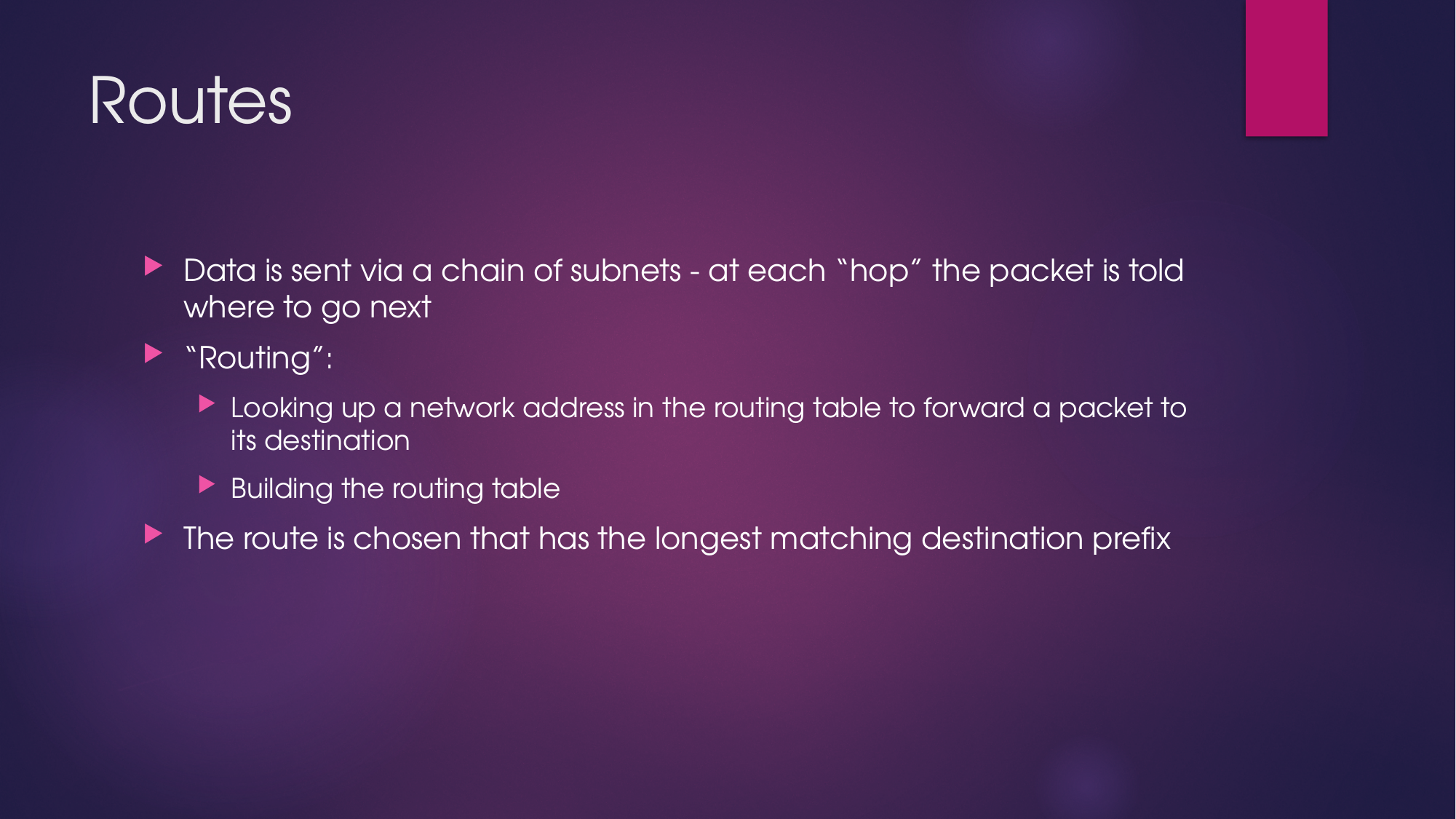

# Routes
Data is sent via a chain of subnets - at each “hop” the packet is told where to go next
“Routing”:
Looking up a network address in the routing table to forward a packet to its destination
Building the routing table
The route is chosen that has the longest matching destination prefix